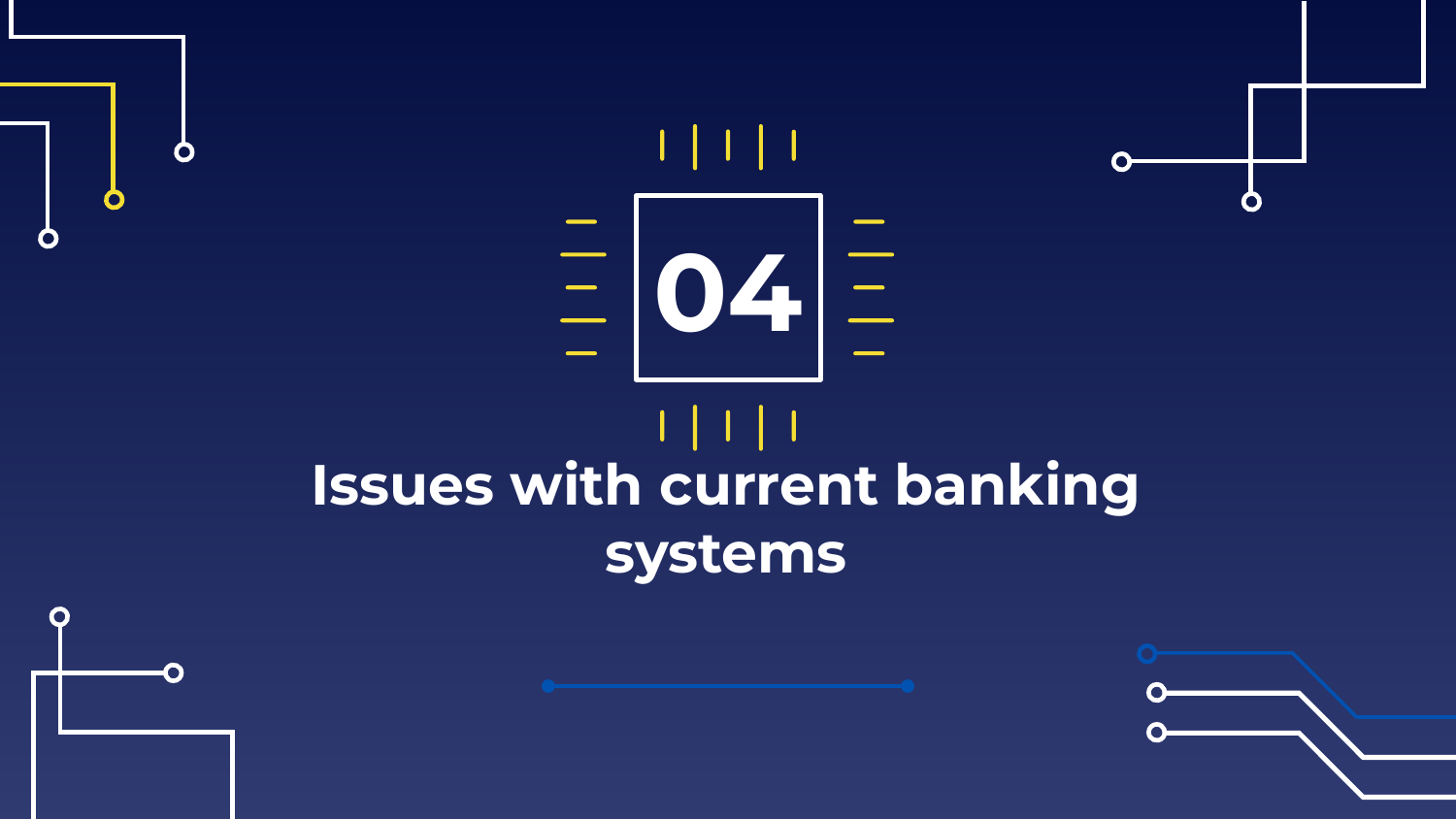

04

# Issues with current banking systems